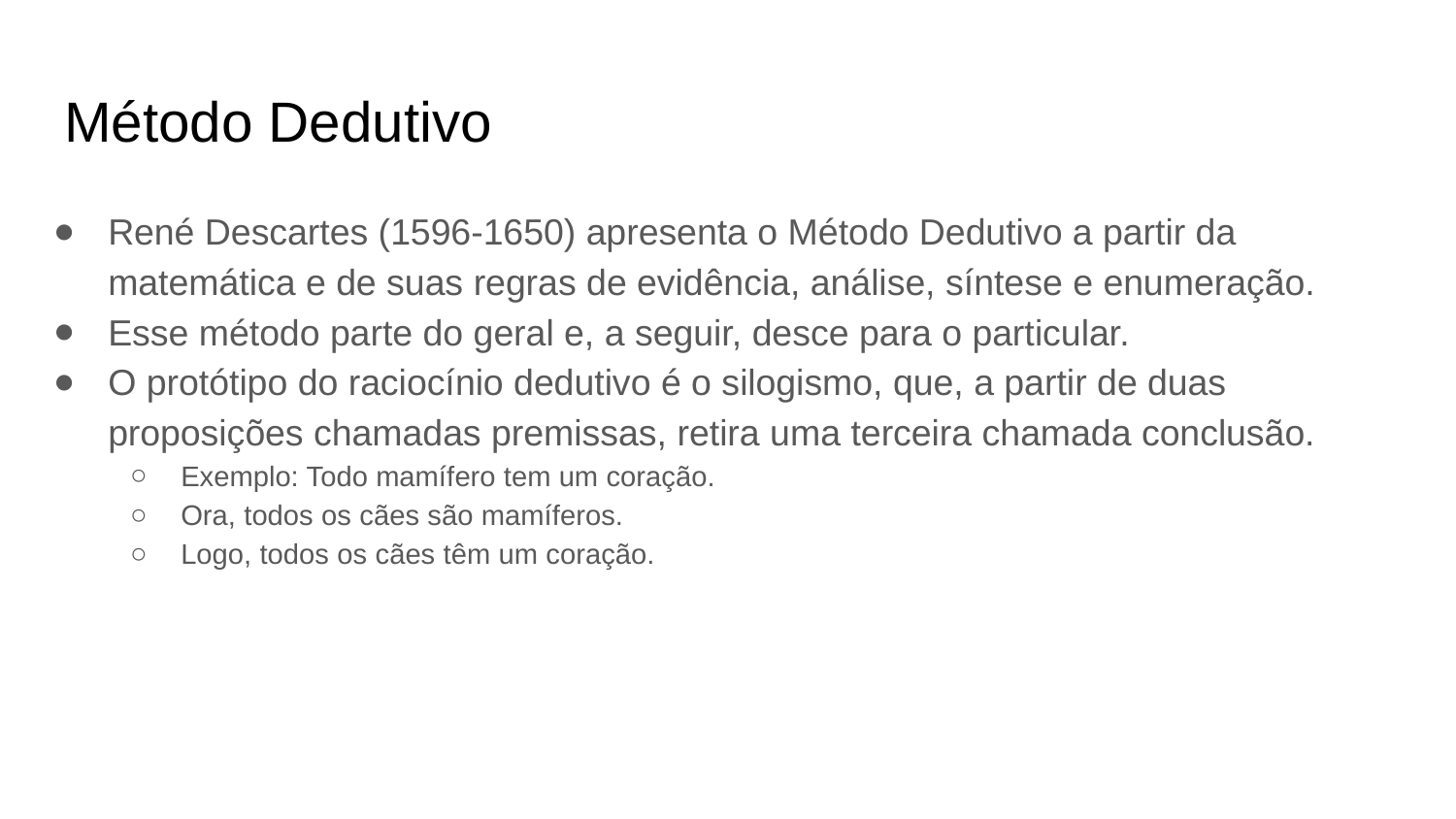

# Método Dedutivo
René Descartes (1596-1650) apresenta o Método Dedutivo a partir da matemática e de suas regras de evidência, análise, síntese e enumeração.
Esse método parte do geral e, a seguir, desce para o particular.
O protótipo do raciocínio dedutivo é o silogismo, que, a partir de duas proposições chamadas premissas, retira uma terceira chamada conclusão.
Exemplo: Todo mamífero tem um coração.
Ora, todos os cães são mamíferos.
Logo, todos os cães têm um coração.